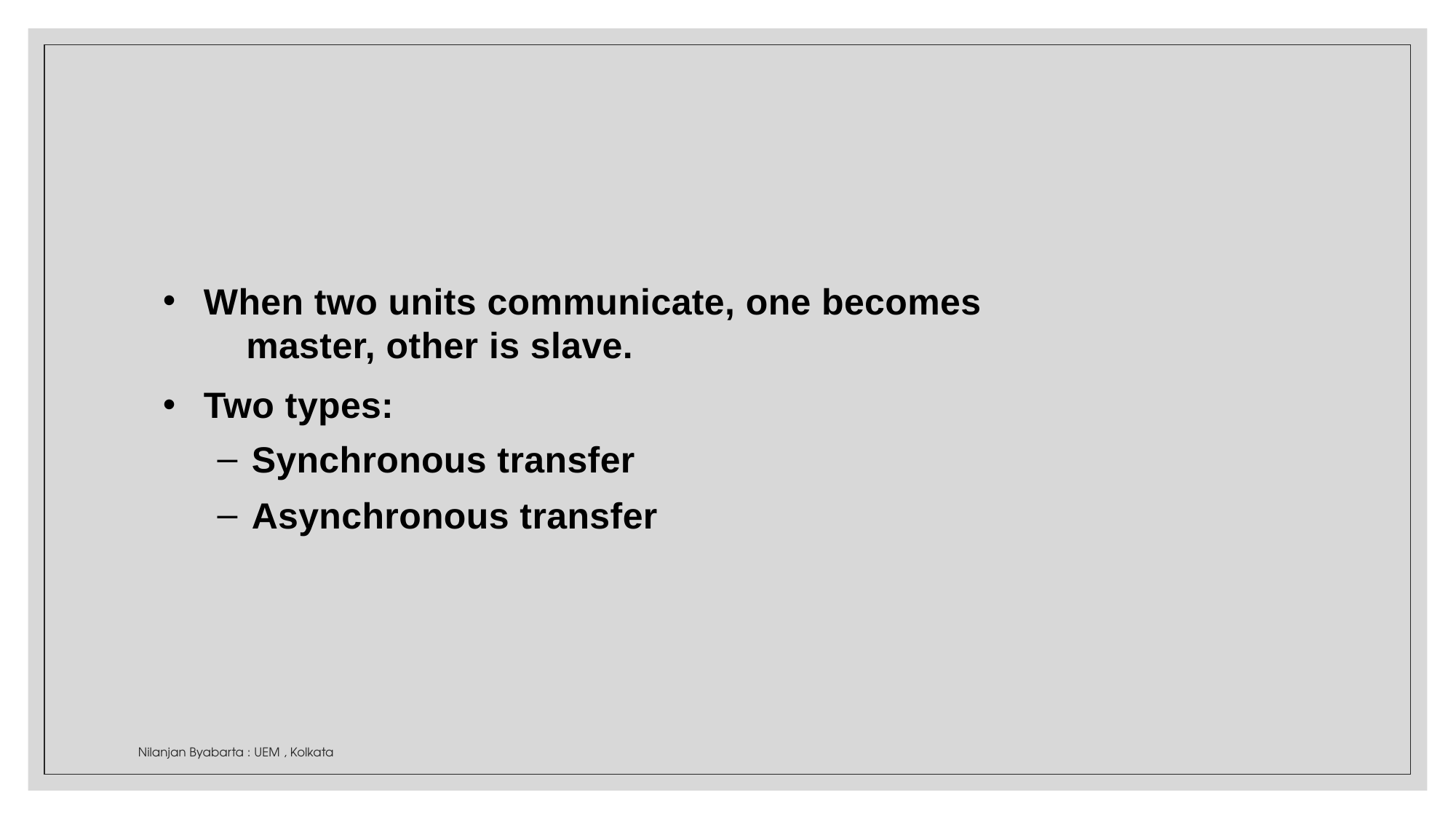

When two units communicate, one becomes	master, other is slave.
Two types:
Synchronous transfer
Asynchronous transfer
Nilanjan Byabarta : UEM , Kolkata